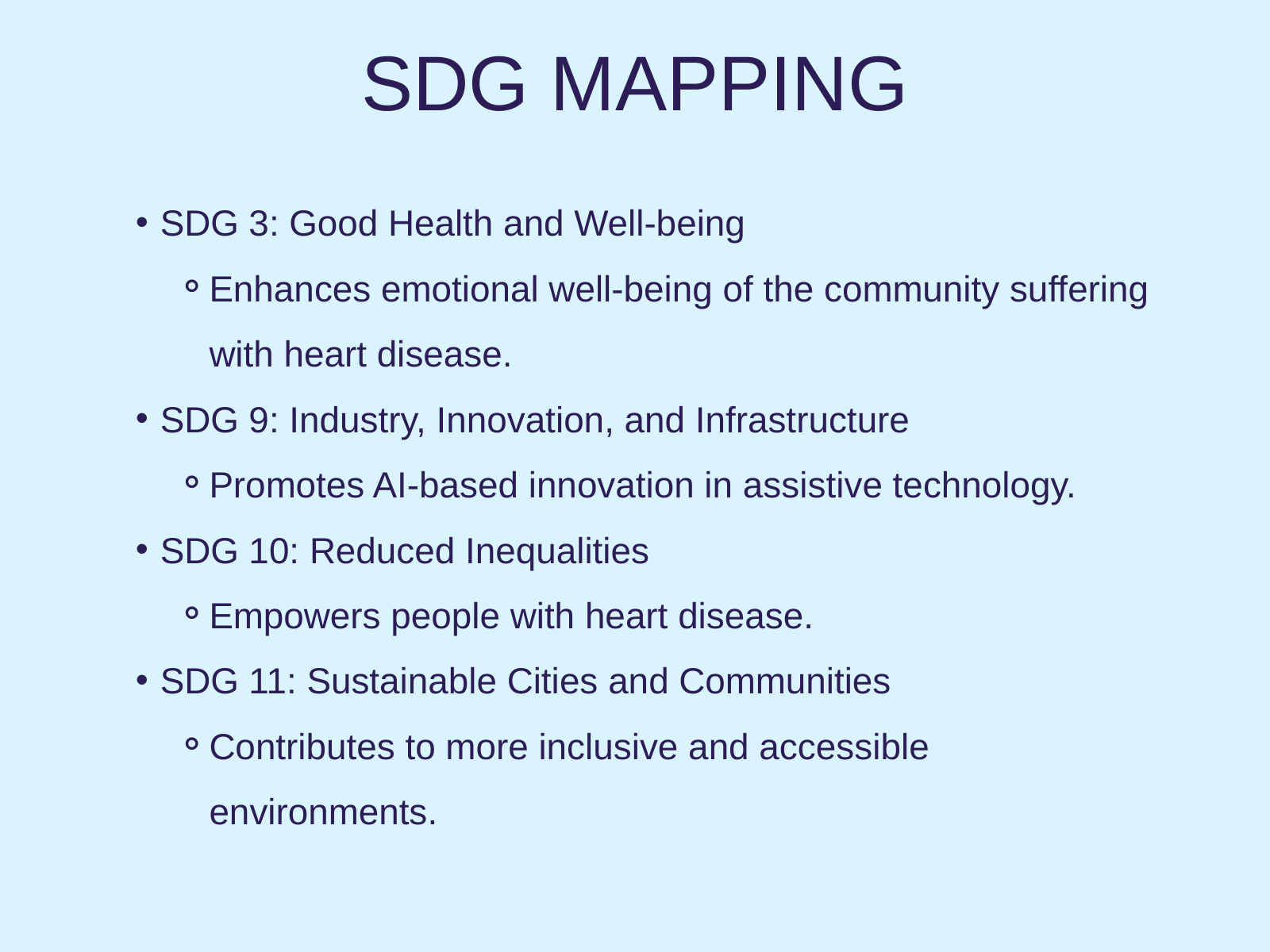

SDG MAPPING
SDG 3: Good Health and Well-being
Enhances emotional well-being of the community suffering with heart disease.
SDG 9: Industry, Innovation, and Infrastructure
Promotes AI-based innovation in assistive technology.
SDG 10: Reduced Inequalities
Empowers people with heart disease.
SDG 11: Sustainable Cities and Communities
Contributes to more inclusive and accessible environments.